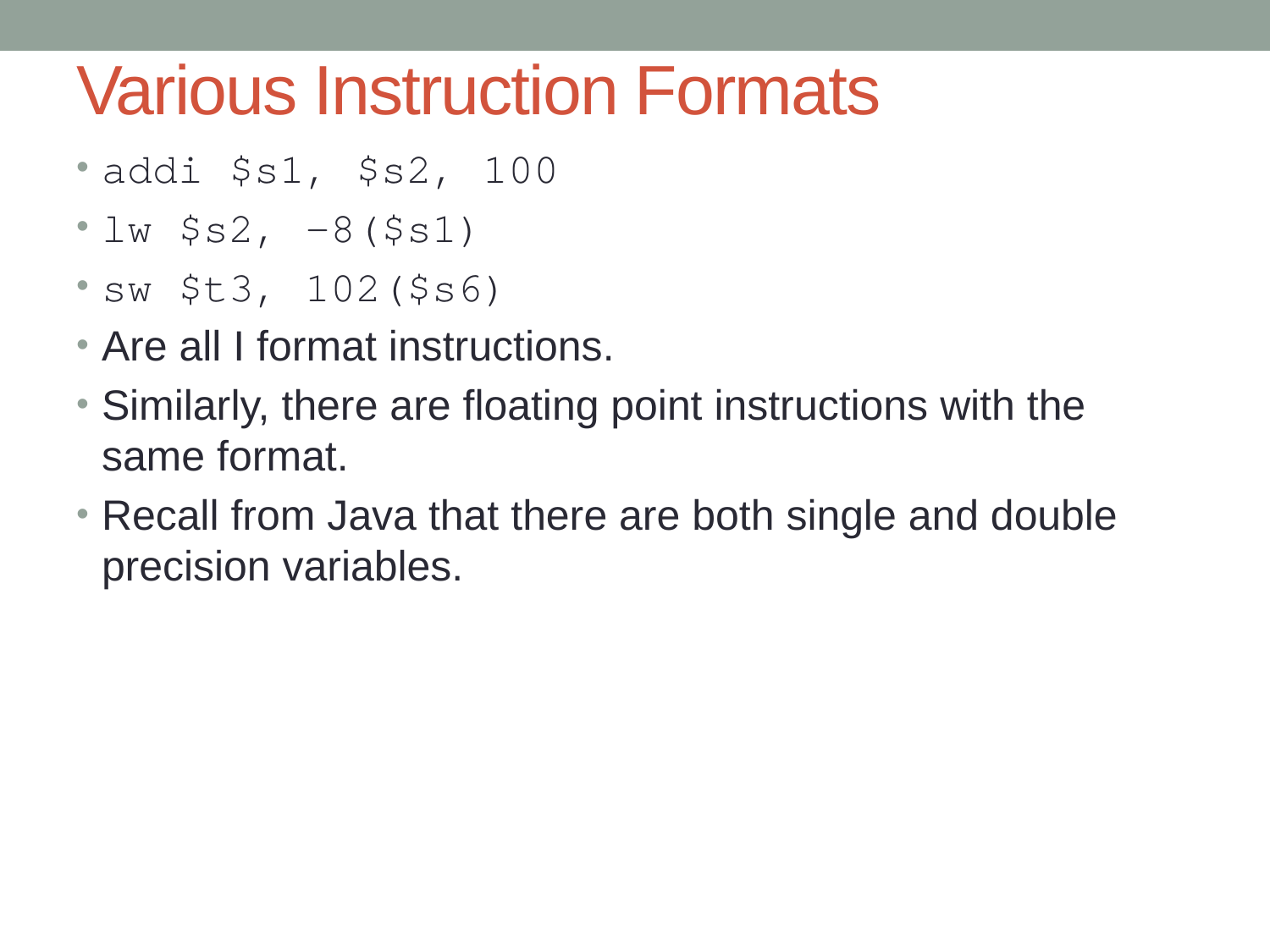

# Various Instruction Formats
addi $s1, $s2, 100
lw $s2, -8($s1)
sw $t3, 102($s6)
Are all I format instructions.
Similarly, there are floating point instructions with the same format.
Recall from Java that there are both single and double precision variables.